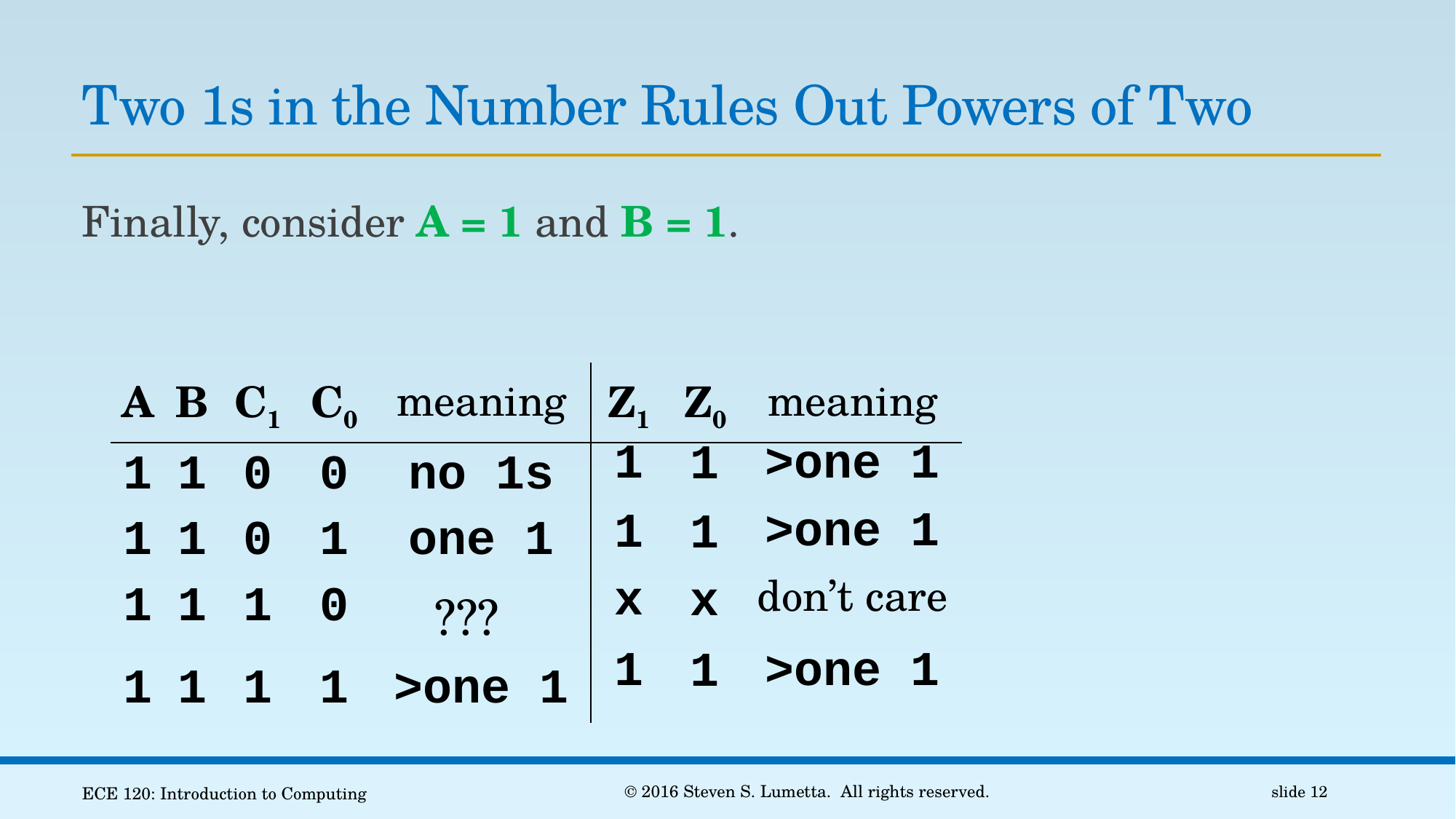

# Two 1s in the Number Rules Out Powers of Two
Finally, consider A = 1 and B = 1.

| A | B | C1 | C0 | meaning | Z1 | Z0 | meaning |
| --- | --- | --- | --- | --- | --- | --- | --- |
| 1 | 1 | 0 | 0 | no 1s |  |  |  |
| 1 | 1 | 0 | 1 | one 1 |  |  |  |
| 1 | 1 | 1 | 0 | ??? |  |  |  |
| 1 | 1 | 1 | 1 | >one 1 |  |  |  |
1
1
>one 1
>one 1
1
1
x
x
don’t care
1
1
>one 1
ECE 120: Introduction to Computing
© 2016 Steven S. Lumetta.  All rights reserved.
slide 12